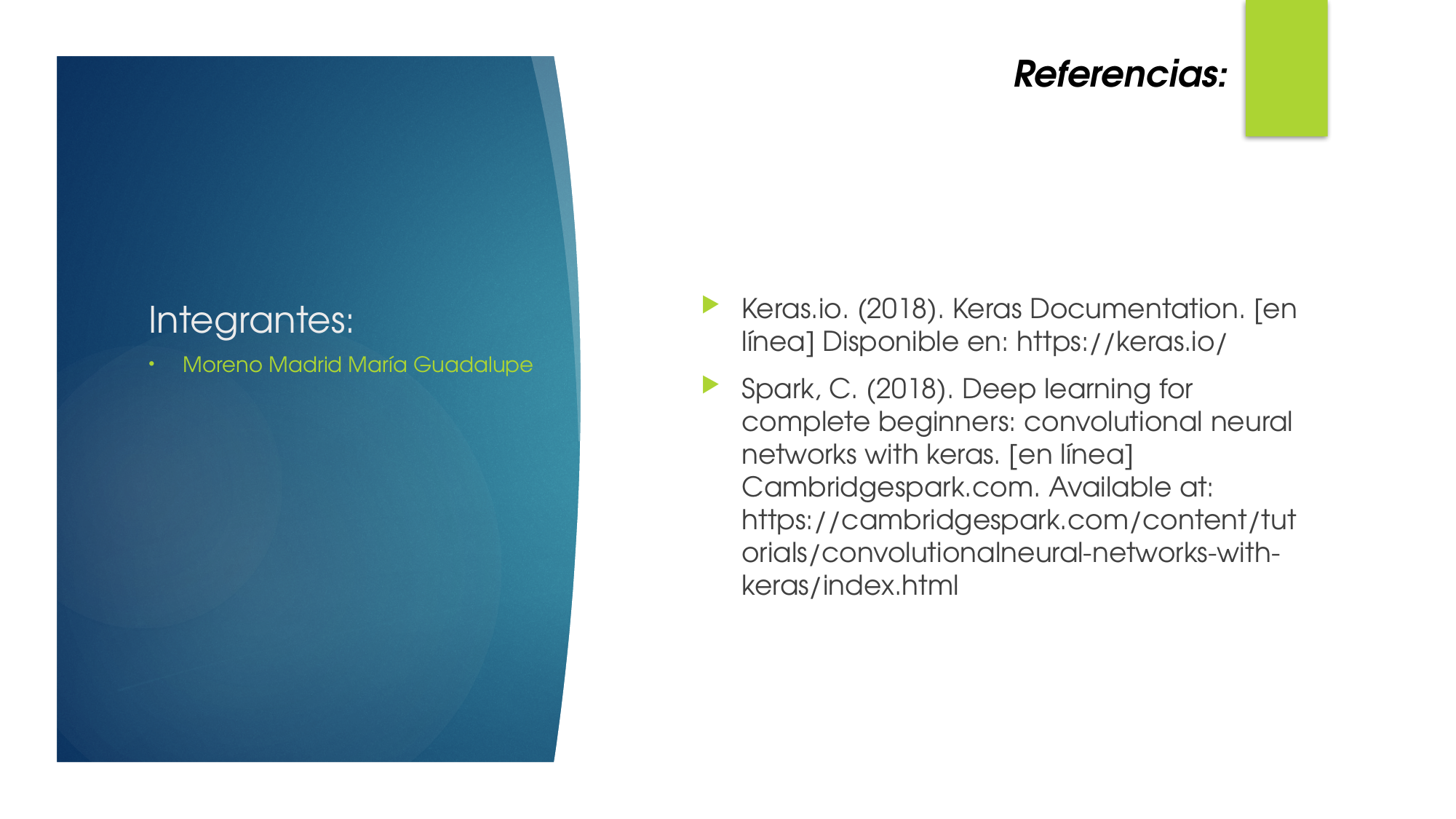

Referencias:
# Integrantes:
Keras.io. (2018). Keras Documentation. [en línea] Disponible en: https://keras.io/
Spark, C. (2018). Deep learning for complete beginners: convolutional neural networks with keras. [en línea] Cambridgespark.com. Available at: https://cambridgespark.com/content/tutorials/convolutionalneural-networks-with-keras/index.html
Moreno Madrid María Guadalupe